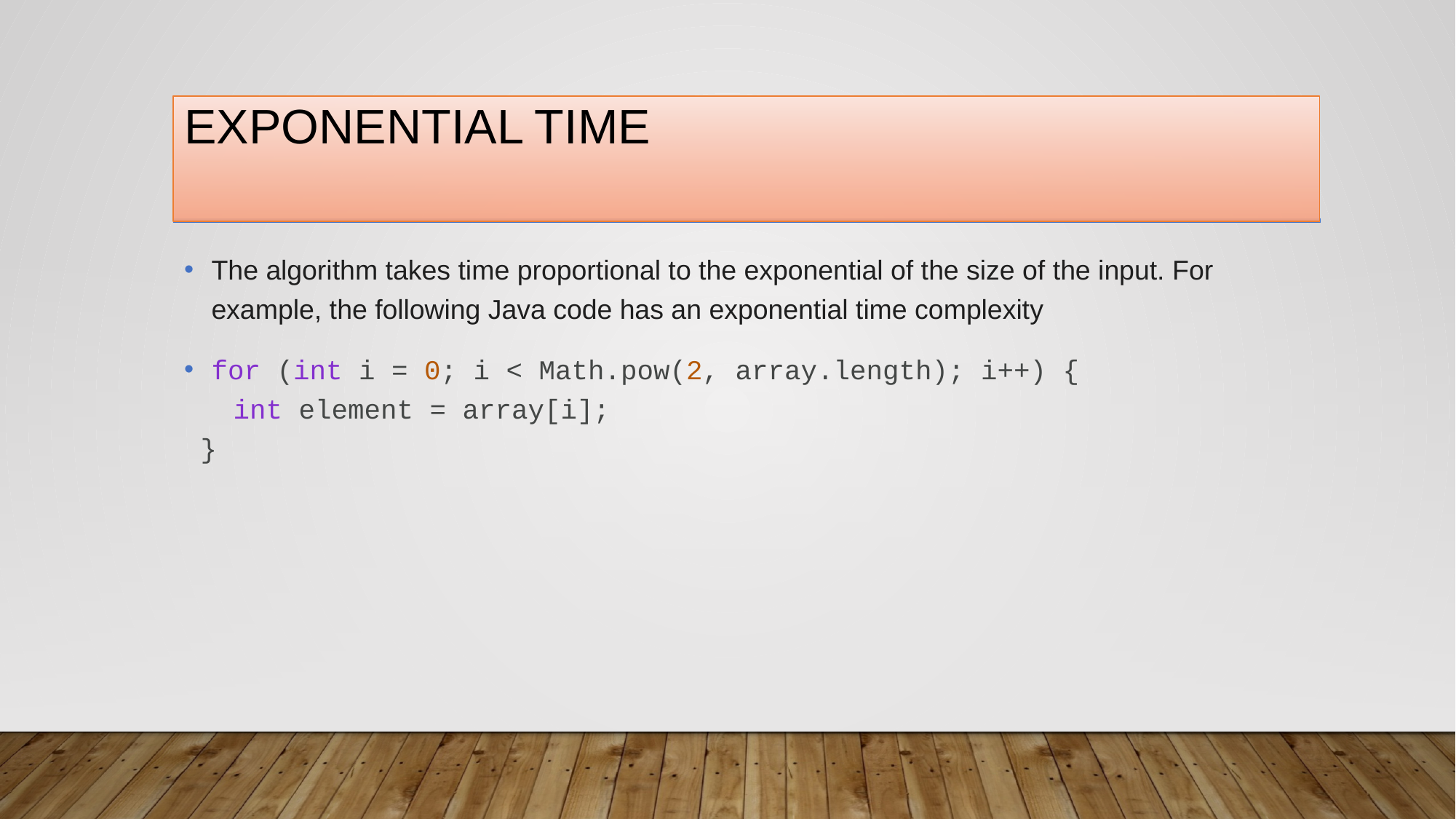

# Exponential time
The algorithm takes time proportional to the exponential of the size of the input. For example, the following Java code has an exponential time complexity
for (int i = 0; i < Math.pow(2, array.length); i++) {
   int element = array[i];
 }